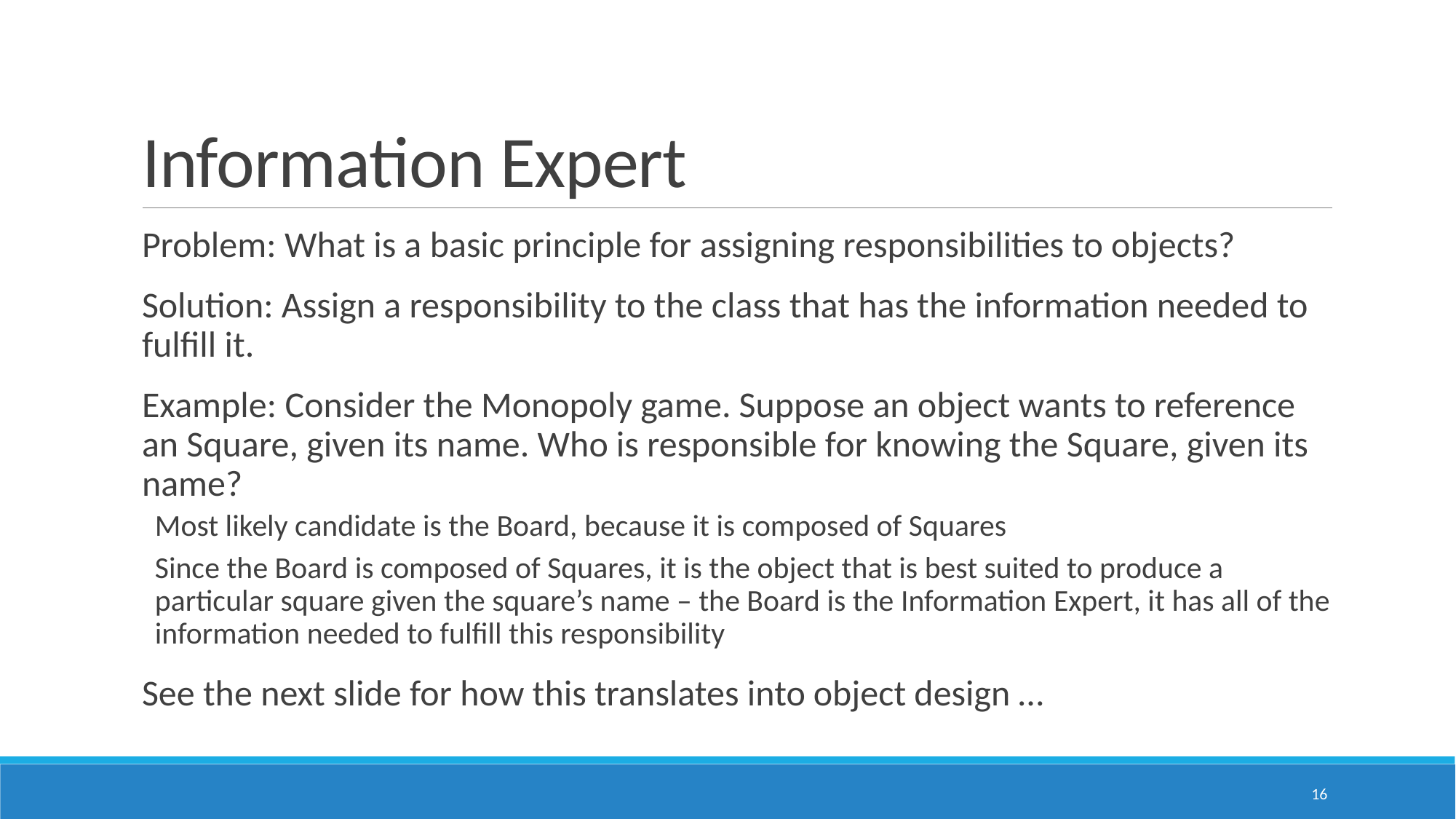

# Information Expert
Problem: What is a basic principle for assigning responsibilities to objects?
Solution: Assign a responsibility to the class that has the information needed to fulfill it.
Example: Consider the Monopoly game. Suppose an object wants to reference an Square, given its name. Who is responsible for knowing the Square, given its name?
Most likely candidate is the Board, because it is composed of Squares
Since the Board is composed of Squares, it is the object that is best suited to produce a particular square given the square’s name – the Board is the Information Expert, it has all of the information needed to fulfill this responsibility
See the next slide for how this translates into object design …
16